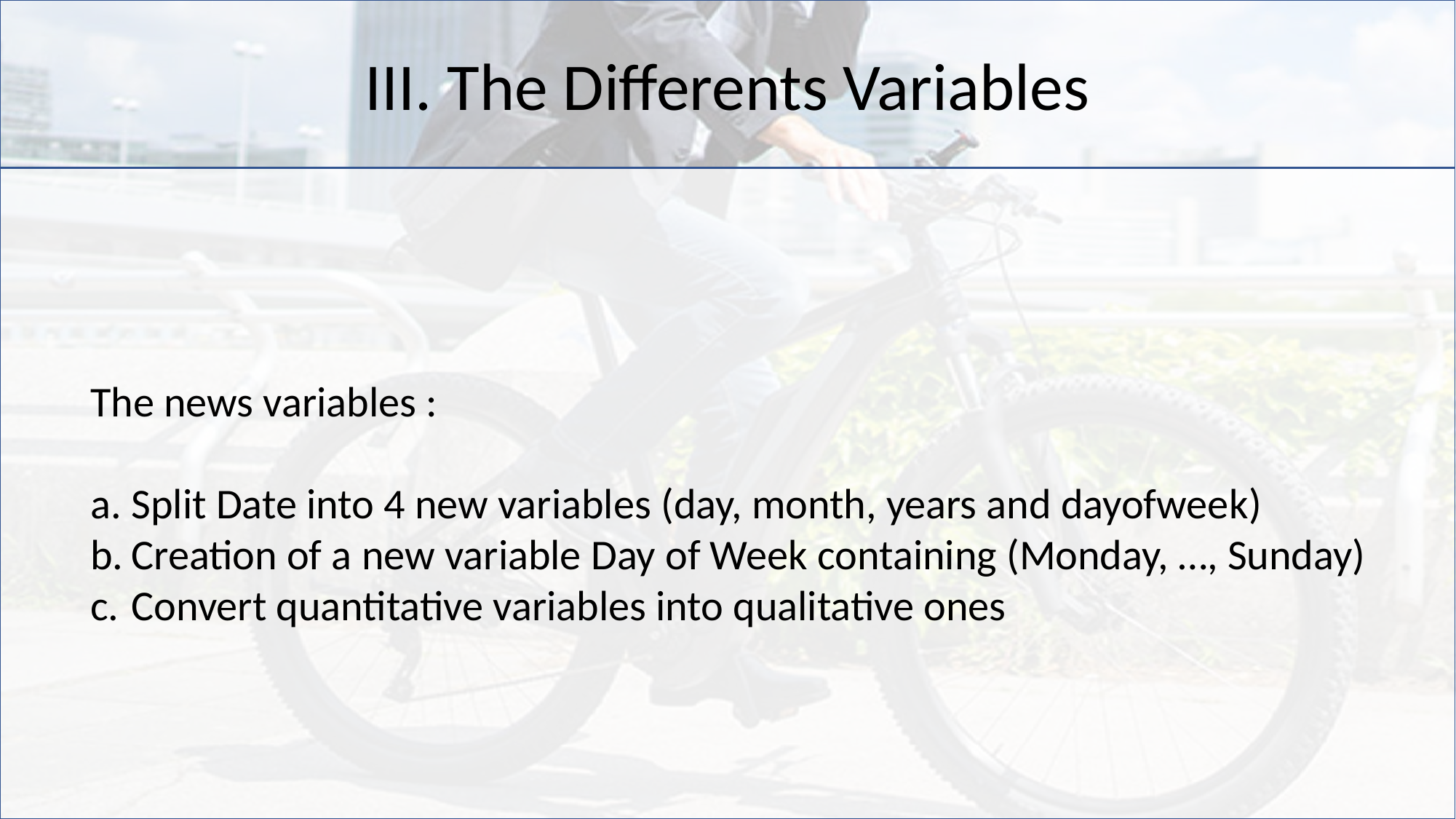

III. The Differents Variables

The news variables :

Split Date into 4 new variables (day, month, years and dayofweek)
Creation of a new variable Day of Week containing (Monday, …, Sunday)
Convert quantitative variables into qualitative ones